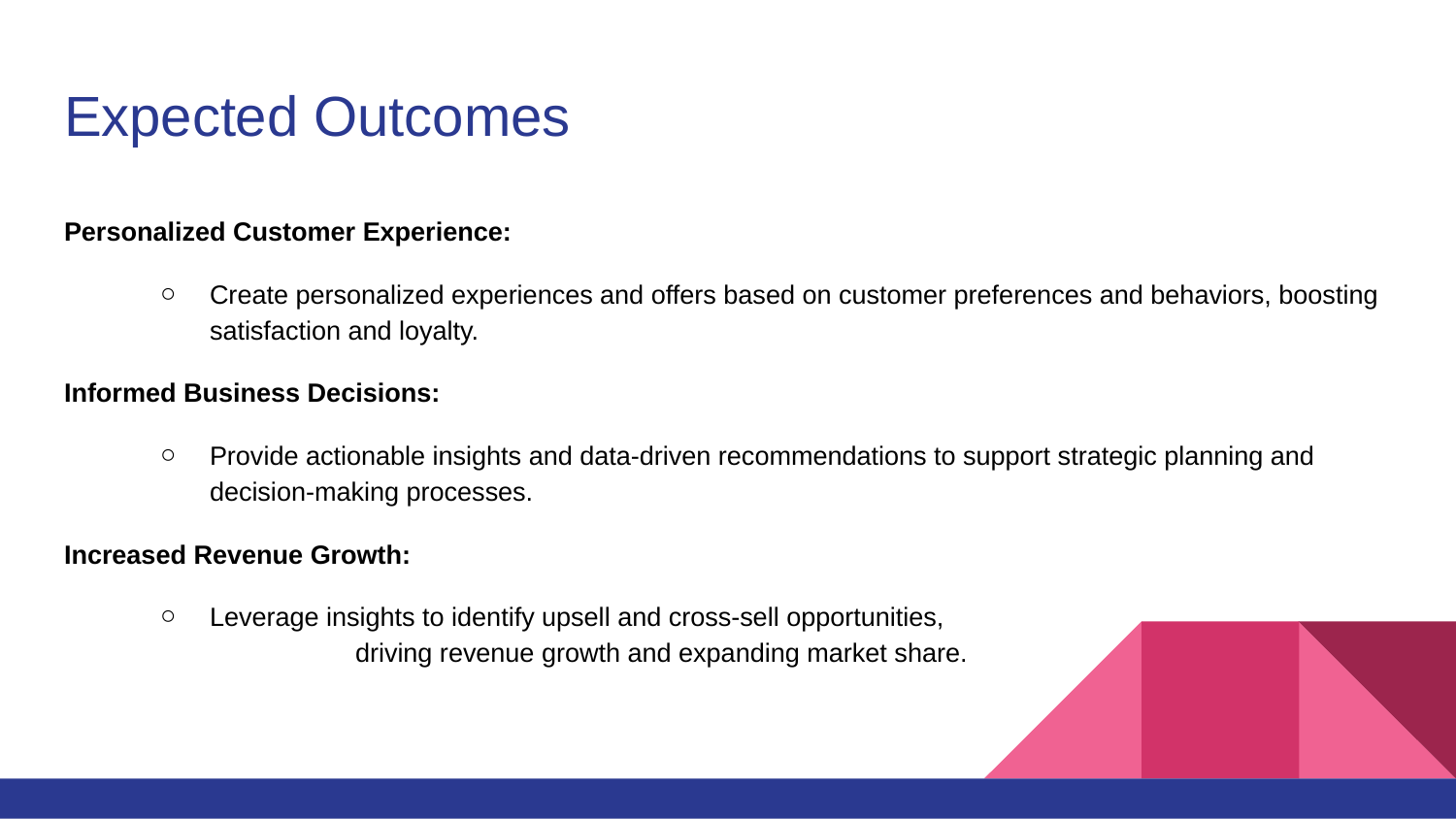

# Expected Outcomes
Personalized Customer Experience:
Create personalized experiences and offers based on customer preferences and behaviors, boosting satisfaction and loyalty.
Informed Business Decisions:
Provide actionable insights and data-driven recommendations to support strategic planning and decision-making processes.
Increased Revenue Growth:
Leverage insights to identify upsell and cross-sell opportunities, 				driving revenue growth and expanding market share.